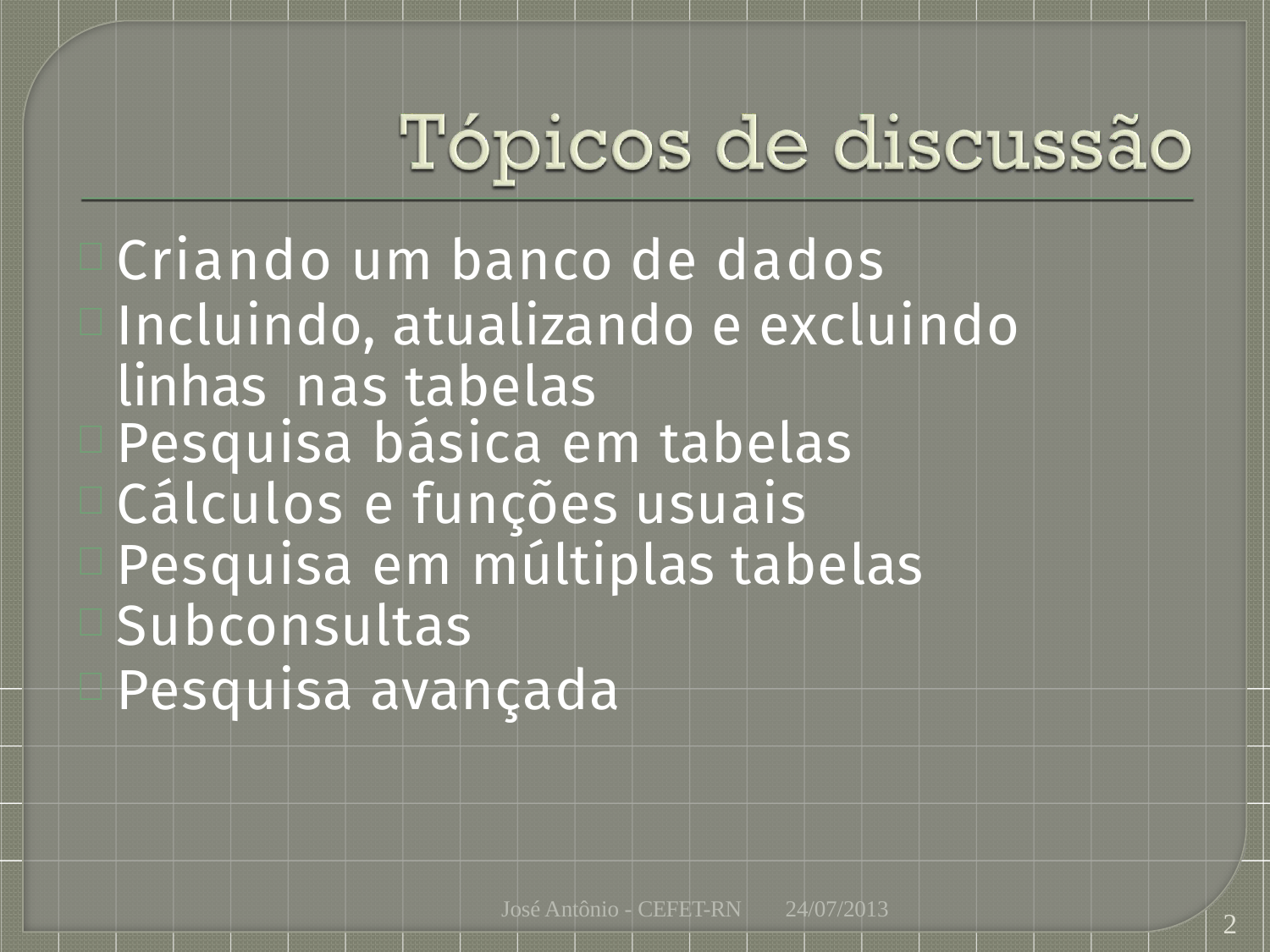

Criando um banco de dados
Incluindo, atualizando e excluindo linhas  nas tabelas
Pesquisa básica em tabelas
Cálculos e funções usuais
Pesquisa em múltiplas tabelas
Subconsultas
Pesquisa avançada
José Antônio - CEFET-RN
24/07/2013
2